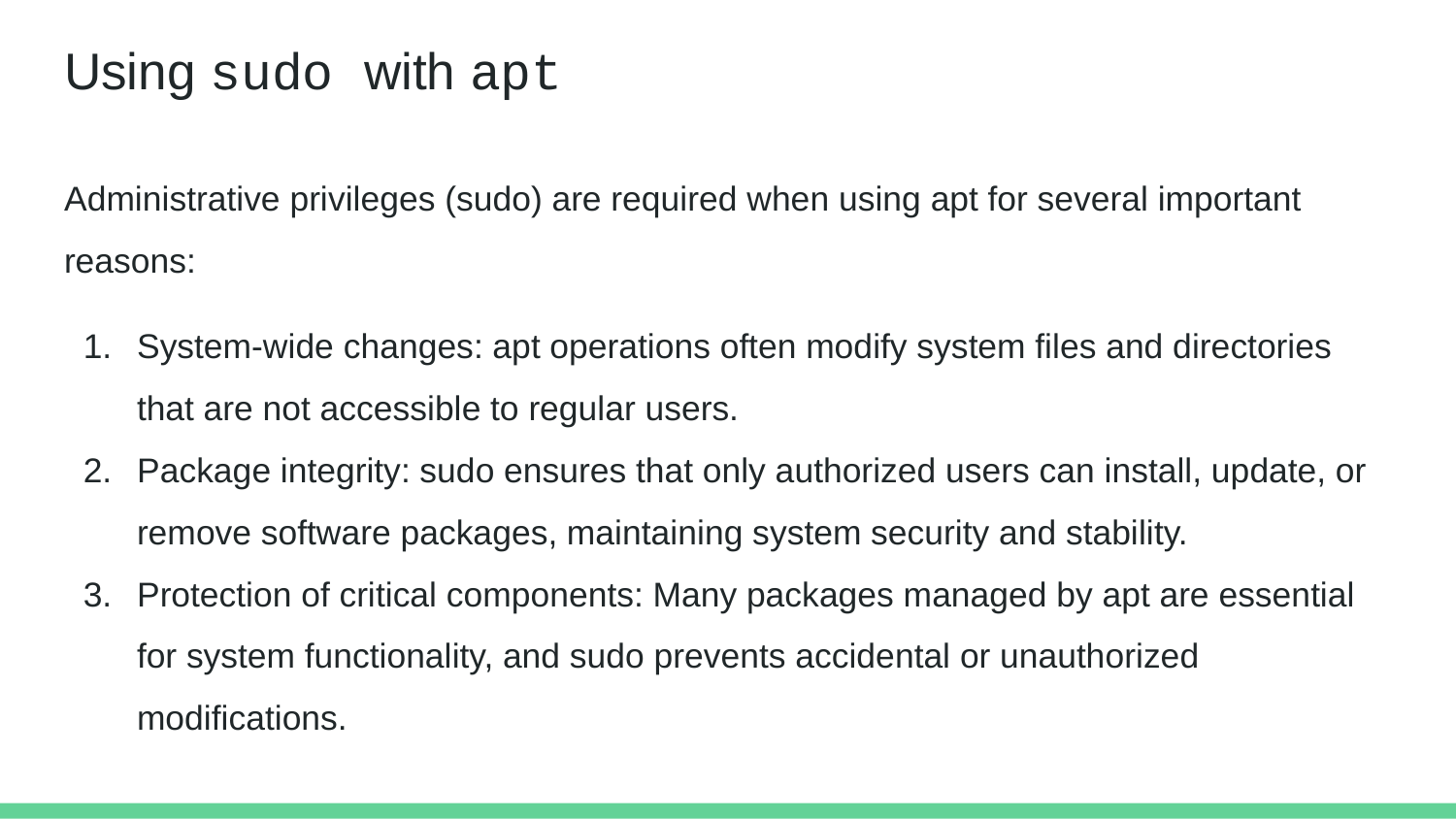

# Using sudo with apt
Administrative privileges (sudo) are required when using apt for several important reasons:
System-wide changes: apt operations often modify system files and directories that are not accessible to regular users.
Package integrity: sudo ensures that only authorized users can install, update, or remove software packages, maintaining system security and stability.
Protection of critical components: Many packages managed by apt are essential for system functionality, and sudo prevents accidental or unauthorized modifications.